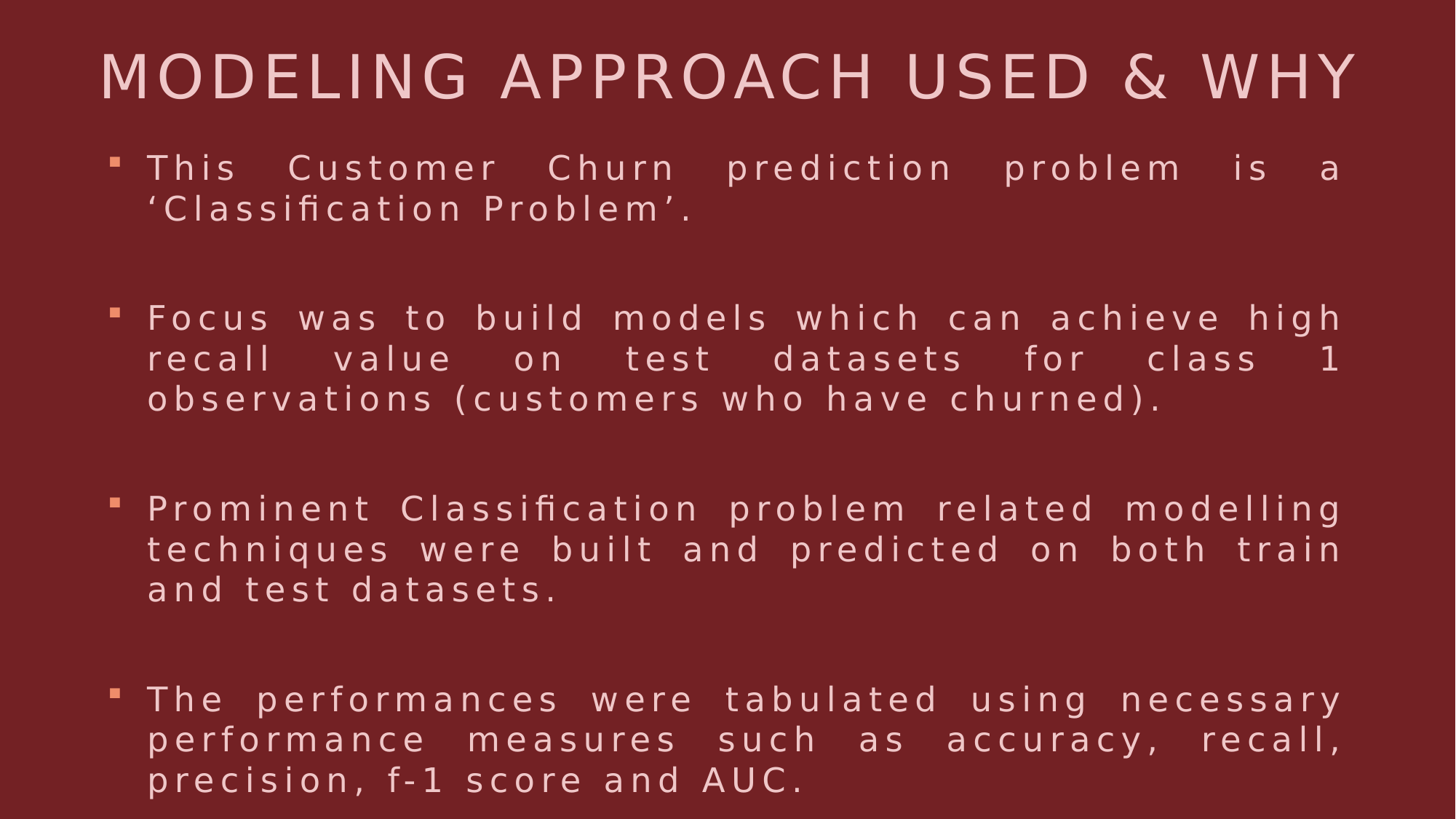

# Modeling Approach Used & Why
This Customer Churn prediction problem is a ‘Classification Problem’.

Focus was to build models which can achieve high recall value on test datasets for class 1 observations (customers who have churned).

Prominent Classification problem related modelling techniques were built and predicted on both train and test datasets.

The performances were tabulated using necessary performance measures such as accuracy, recall, precision, f-1 score and AUC.